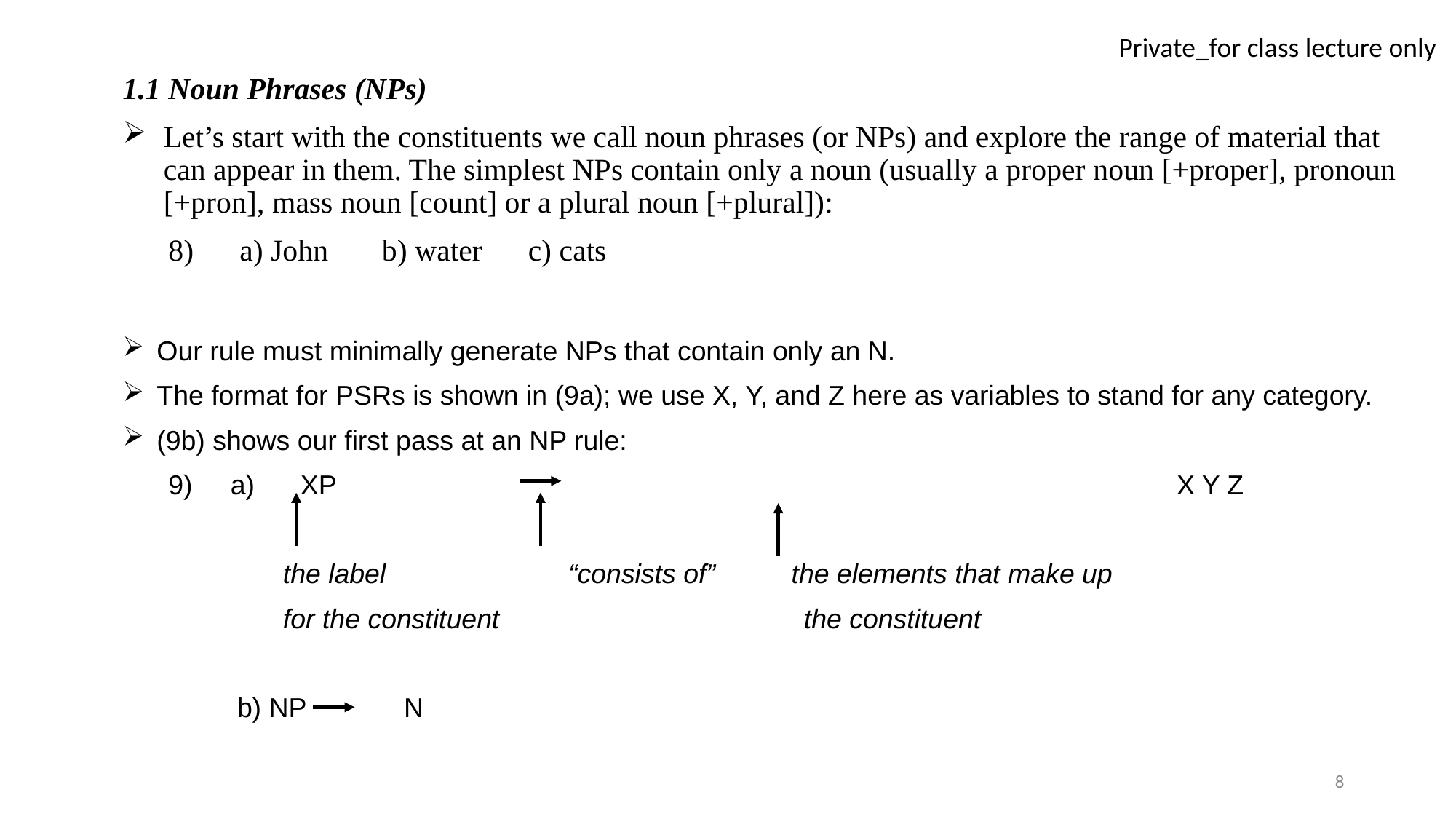

1.1 Noun Phrases (NPs)
Let’s start with the constituents we call noun phrases (or NPs) and explore the range of material that can appear in them. The simplest NPs contain only a noun (usually a proper noun [+proper], pronoun [+pron], mass noun [count] or a plural noun [+plural]):
      8)      a) John       b) water      c) cats

Our rule must minimally generate NPs that contain only an N.
The format for PSRs is shown in (9a); we use X, Y, and Z here as variables to stand for any category.
(9b) shows our first pass at an NP rule:
      9)     a)      XP                                                              X Y Z

                     the label                        “consists of”          the elements that make up
                     for the constituent                                        the constituent

               b) NP            N
8